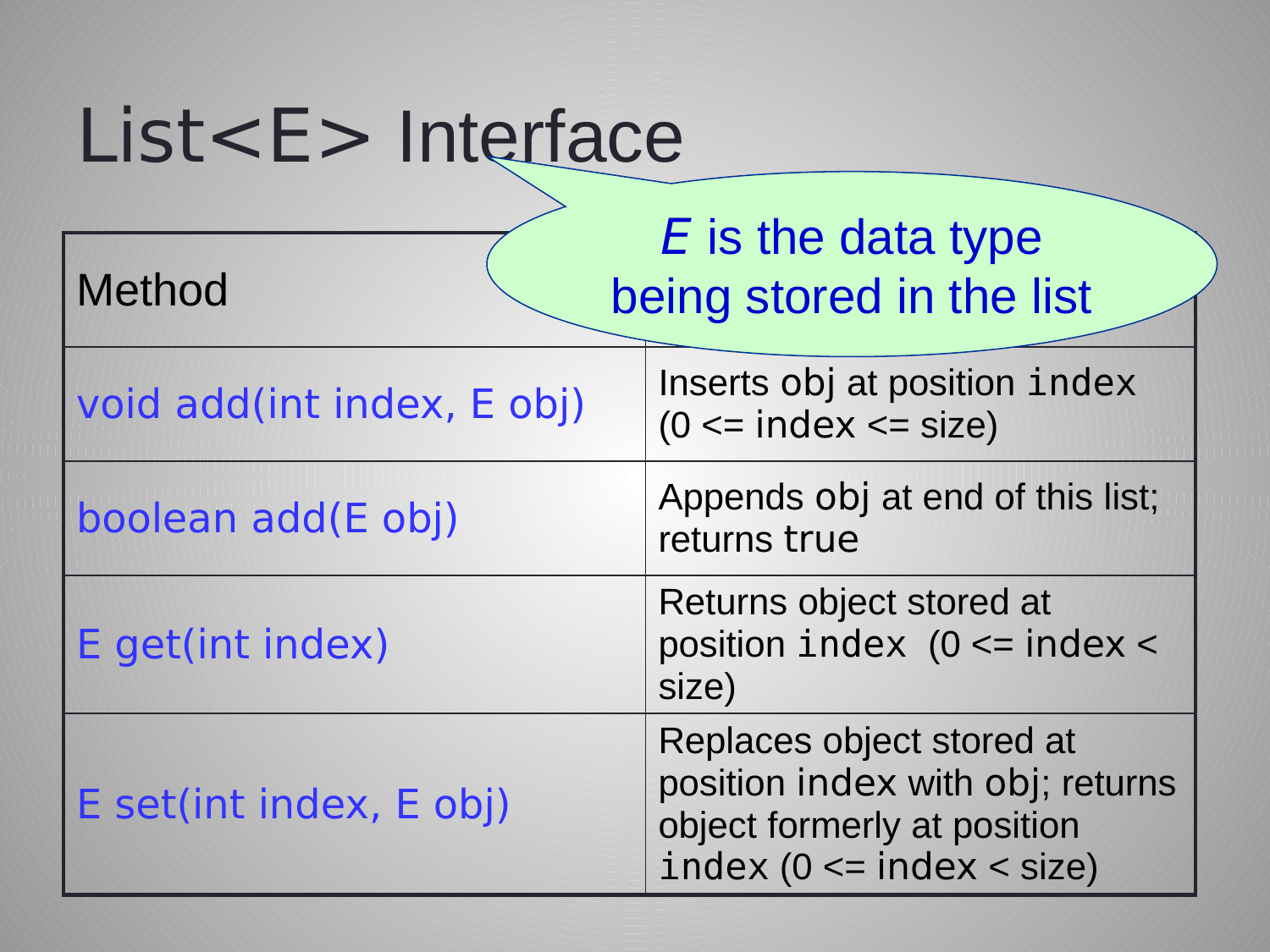

# List<E> Interface
E is the data type being stored in the list
| Method | Description |
| --- | --- |
| void add(int index, E obj) | Inserts obj at position index (0 <= index <= size) |
| boolean add(E obj) | Appends obj at end of this list; returns true |
| E get(int index) | Returns object stored at position index (0 <= index < size) |
| E set(int index, E obj) | Replaces object stored at position index with obj; returns object formerly at position index (0 <= index < size) |